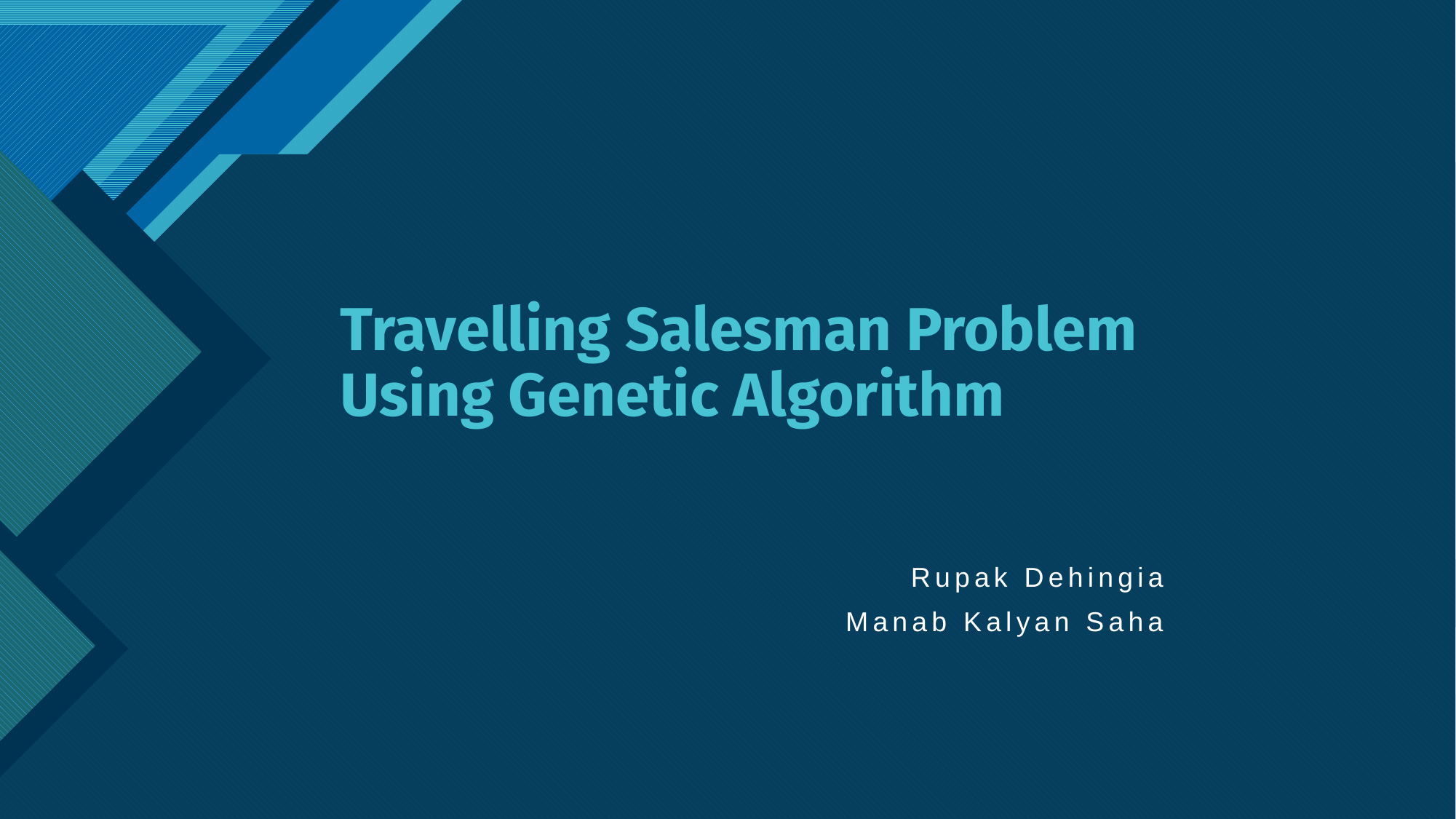

# Travelling Salesman Problem Using Genetic Algorithm
Rupak Dehingia
Manab Kalyan Saha